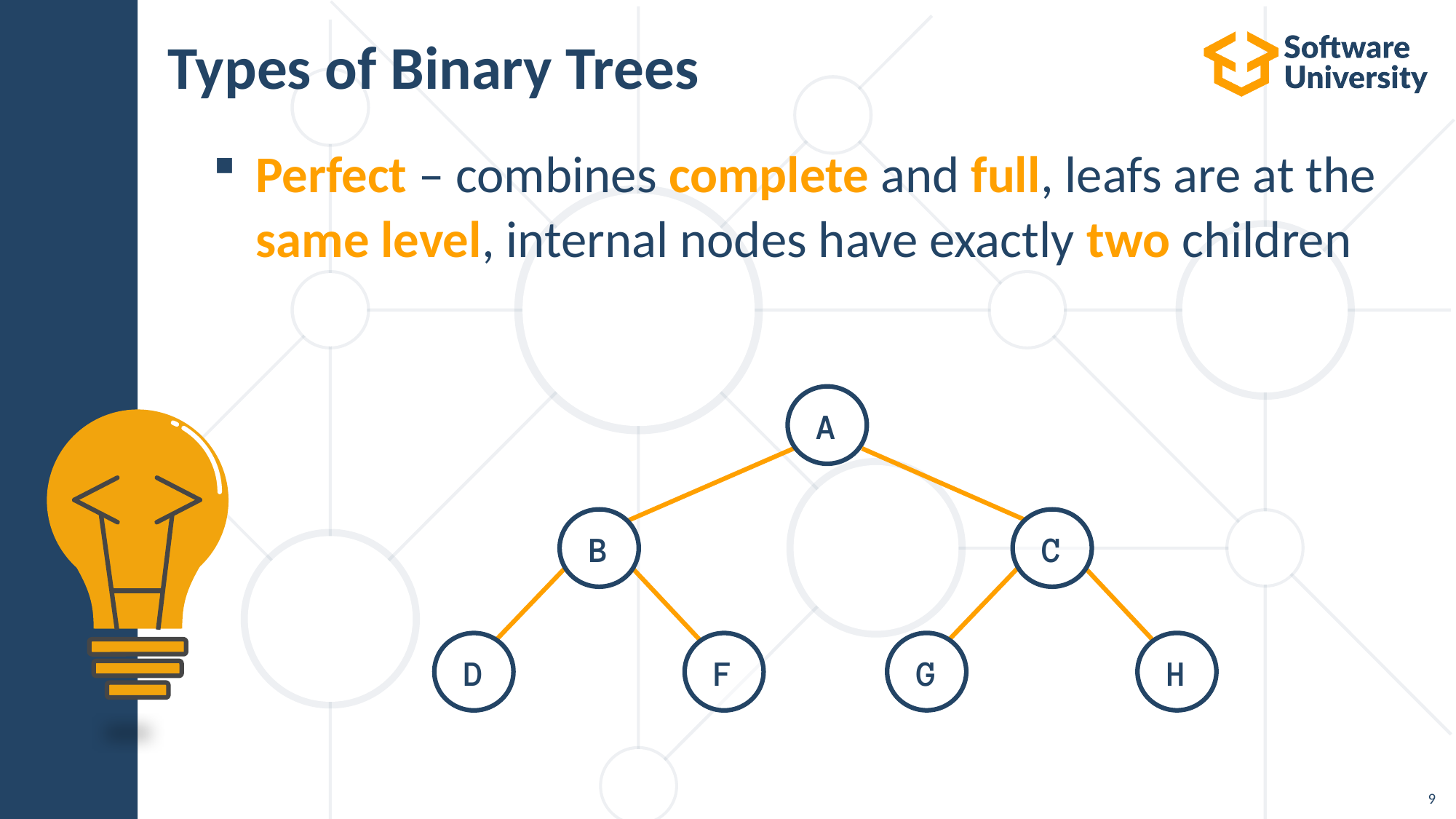

9
# Types of Binary Trees
Perfect – combines complete and full, leafs are at the same level, internal nodes have exactly two children
A

B
C

G
H
D
F